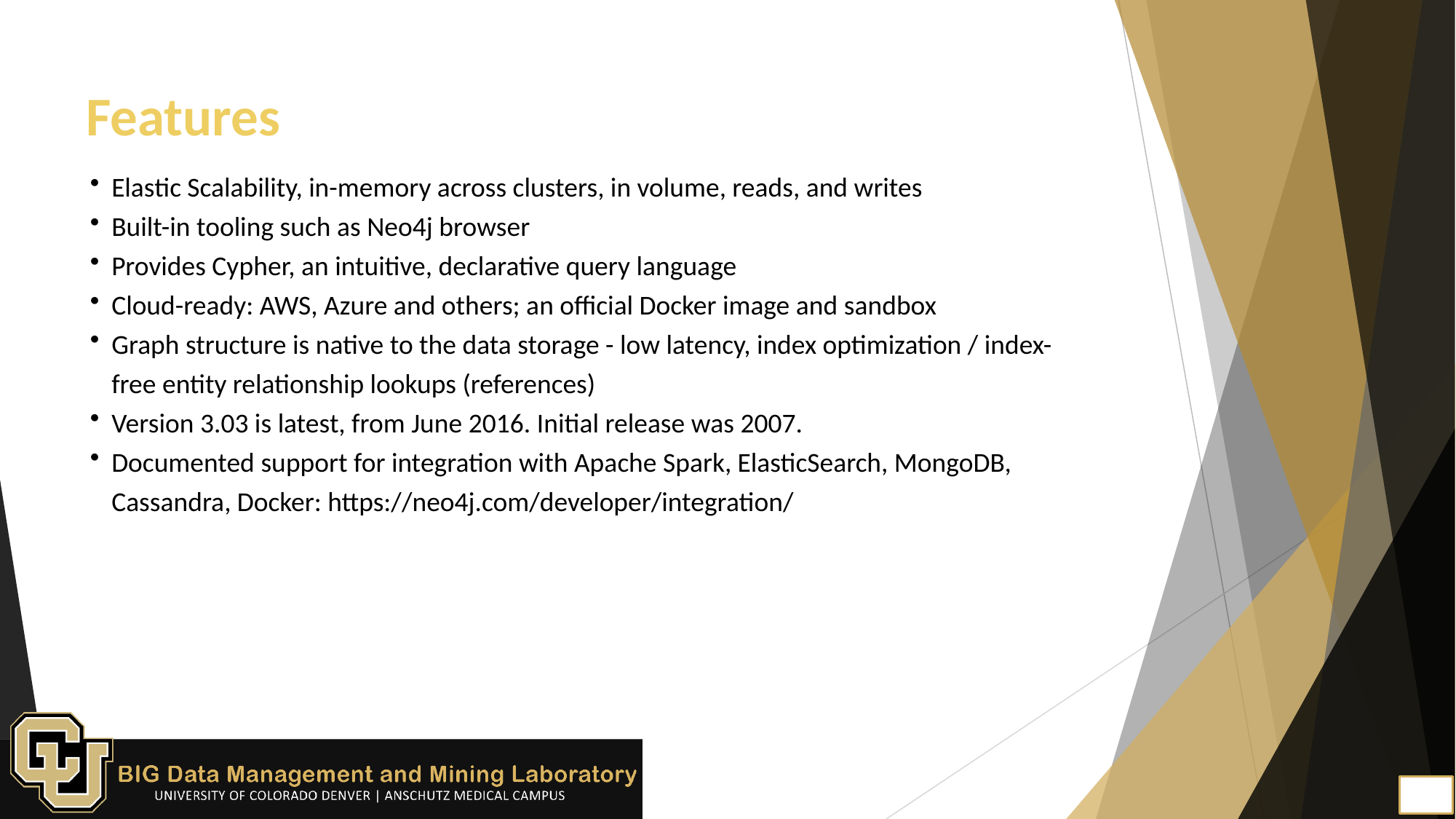

# Features
Elastic Scalability, in-memory across clusters, in volume, reads, and writes
Built-in tooling such as Neo4j browser
Provides Cypher, an intuitive, declarative query language
Cloud-ready: AWS, Azure and others; an official Docker image and sandbox
Graph structure is native to the data storage - low latency, index optimization / index-free entity relationship lookups (references)
Version 3.03 is latest, from June 2016. Initial release was 2007.
Documented support for integration with Apache Spark, ElasticSearch, MongoDB, Cassandra, Docker: https://neo4j.com/developer/integration/
6